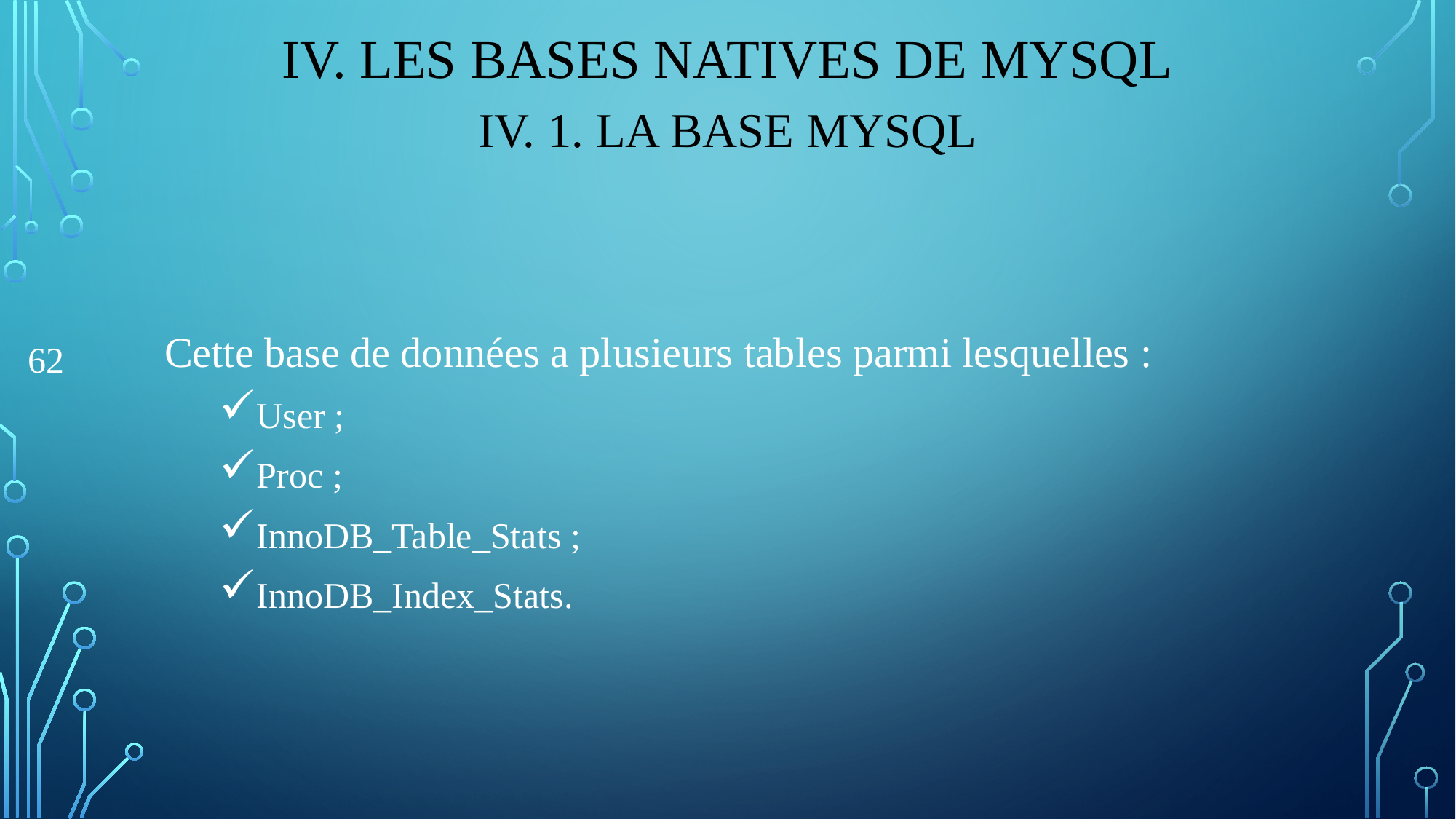

# IV. LES bases natives de Mysql
IV. 1. La base mysql
Cette base de données a plusieurs tables parmi lesquelles :
User ;
Proc ;
InnoDB_Table_Stats ;
InnoDB_Index_Stats.
62